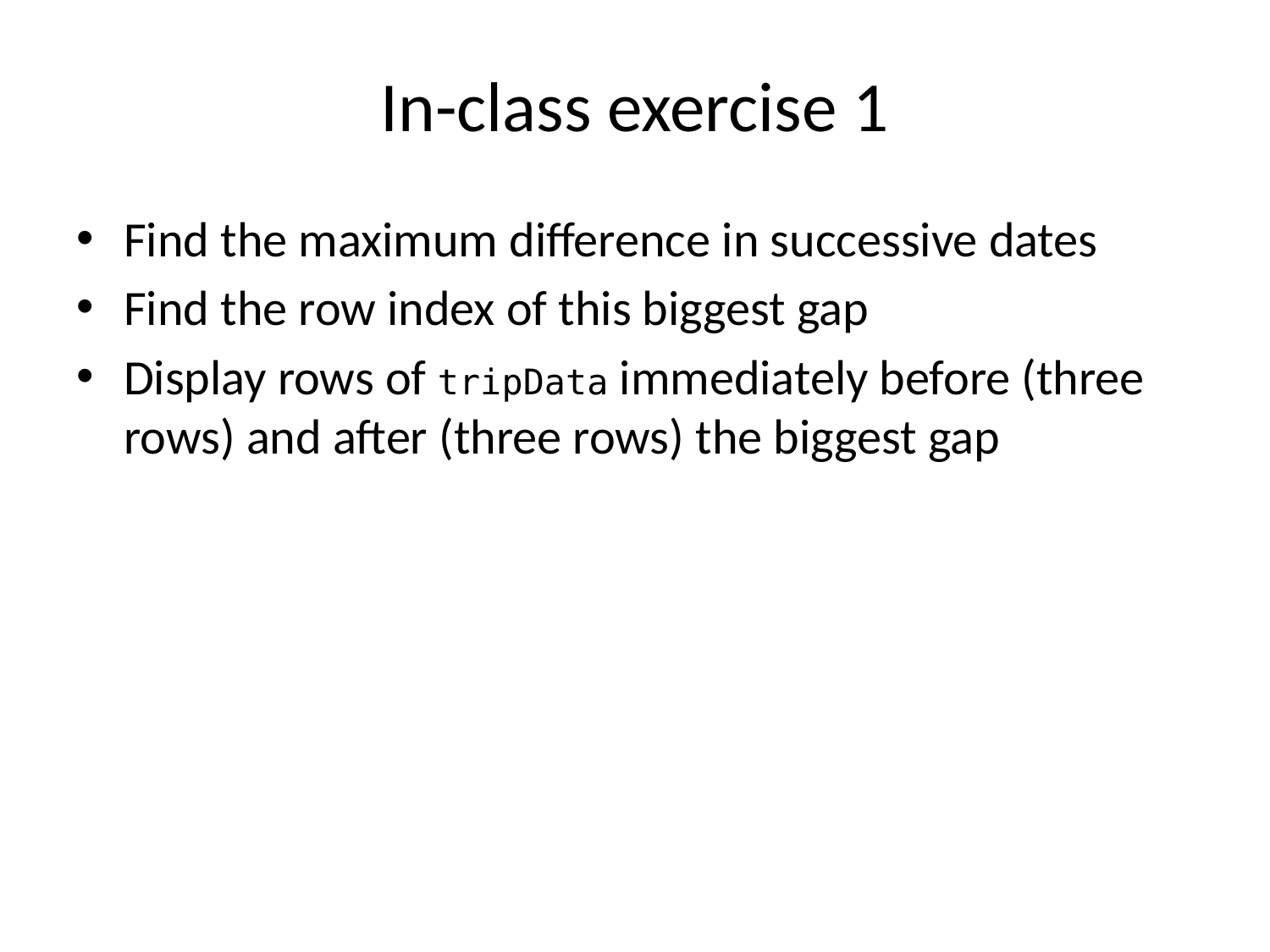

# In-class exercise 1
Find the maximum difference in successive dates
Find the row index of this biggest gap
Display rows of tripData immediately before (three rows) and after (three rows) the biggest gap